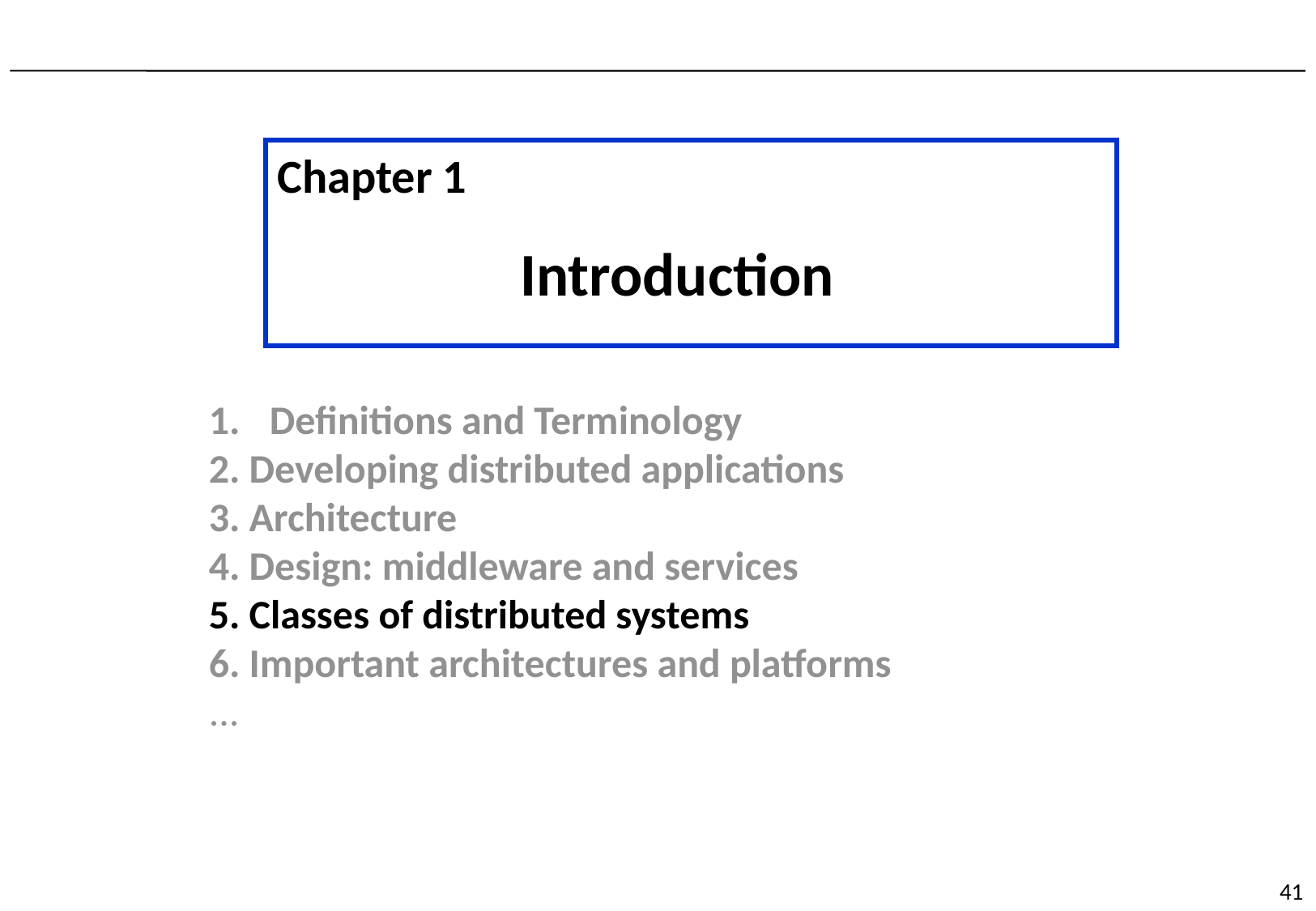

Chapter 1

		Introduction

Definitions and Terminology
2. Developing distributed applications
3. Architecture
4. Design: middleware and services
5. Classes of distributed systems
6. Important architectures and platforms
...
41